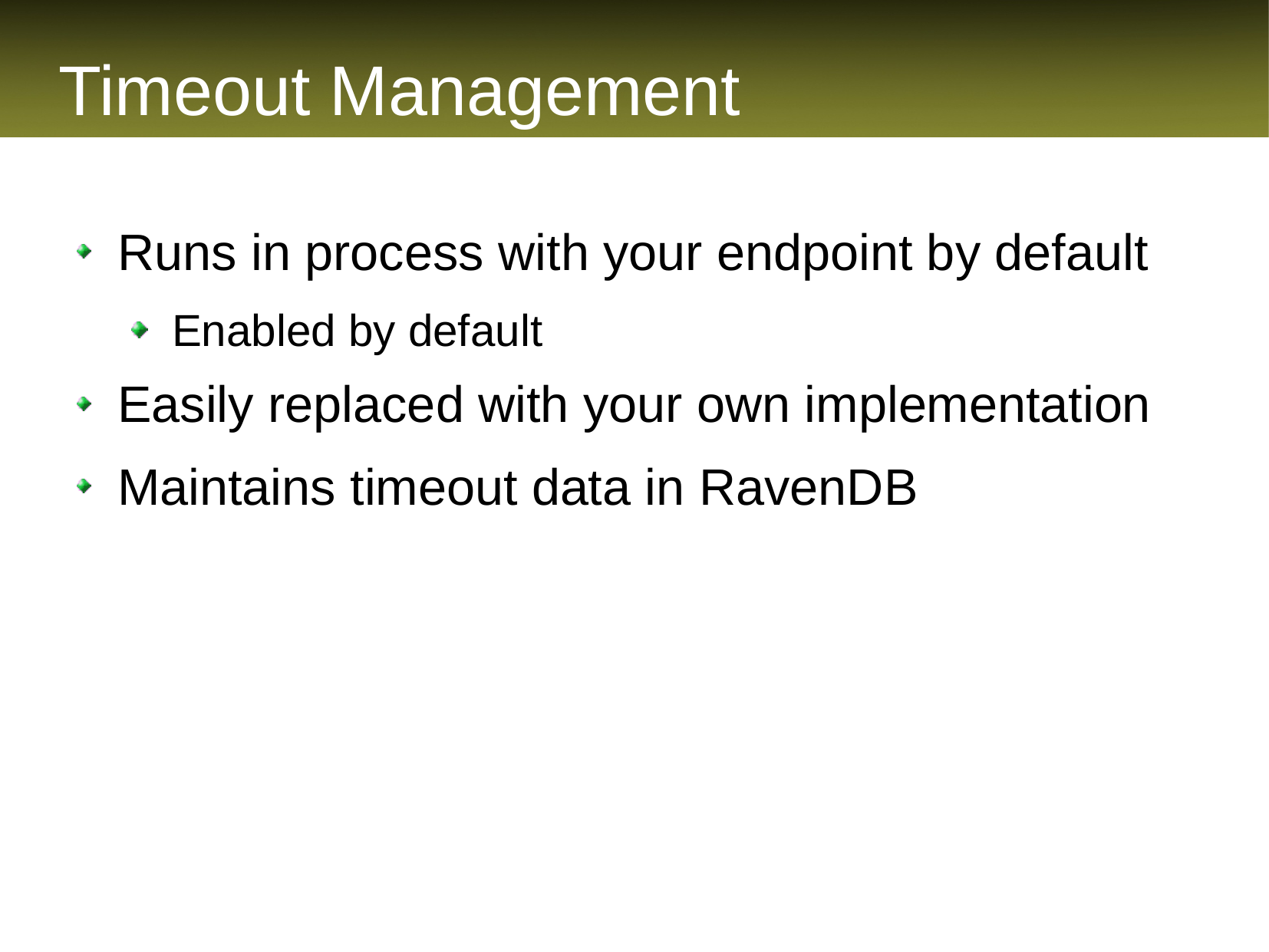

# Timeout Management
Runs in process with your endpoint by default
Enabled by default
Easily replaced with your own implementation
Maintains timeout data in RavenDB